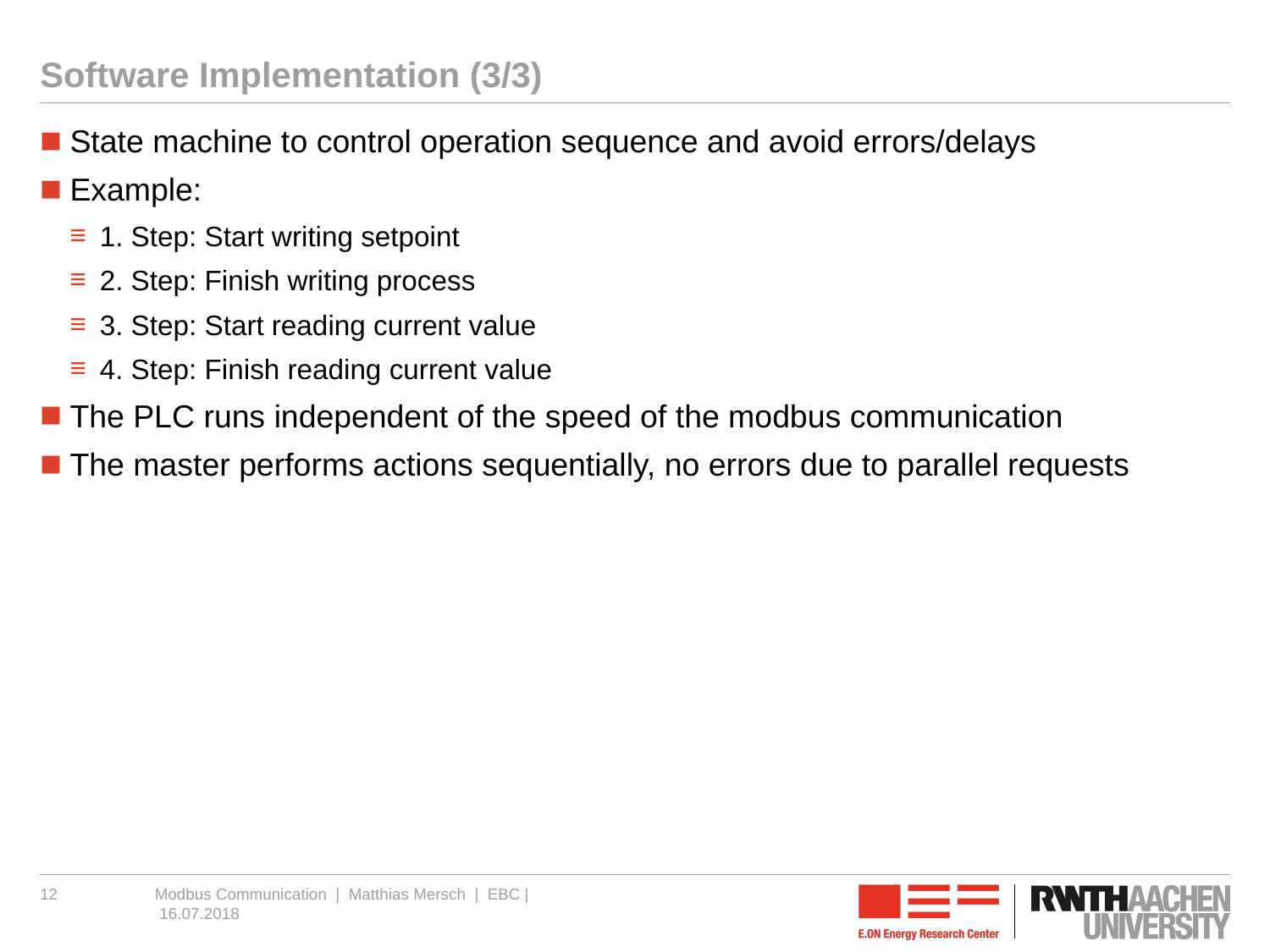

# Software Implementation (3/3)
State machine to control operation sequence and avoid errors/delays
Example:
1. Step: Start writing setpoint
2. Step: Finish writing process
3. Step: Start reading current value
4. Step: Finish reading current value
The PLC runs independent of the speed of the modbus communication
The master performs actions sequentially, no errors due to parallel requests